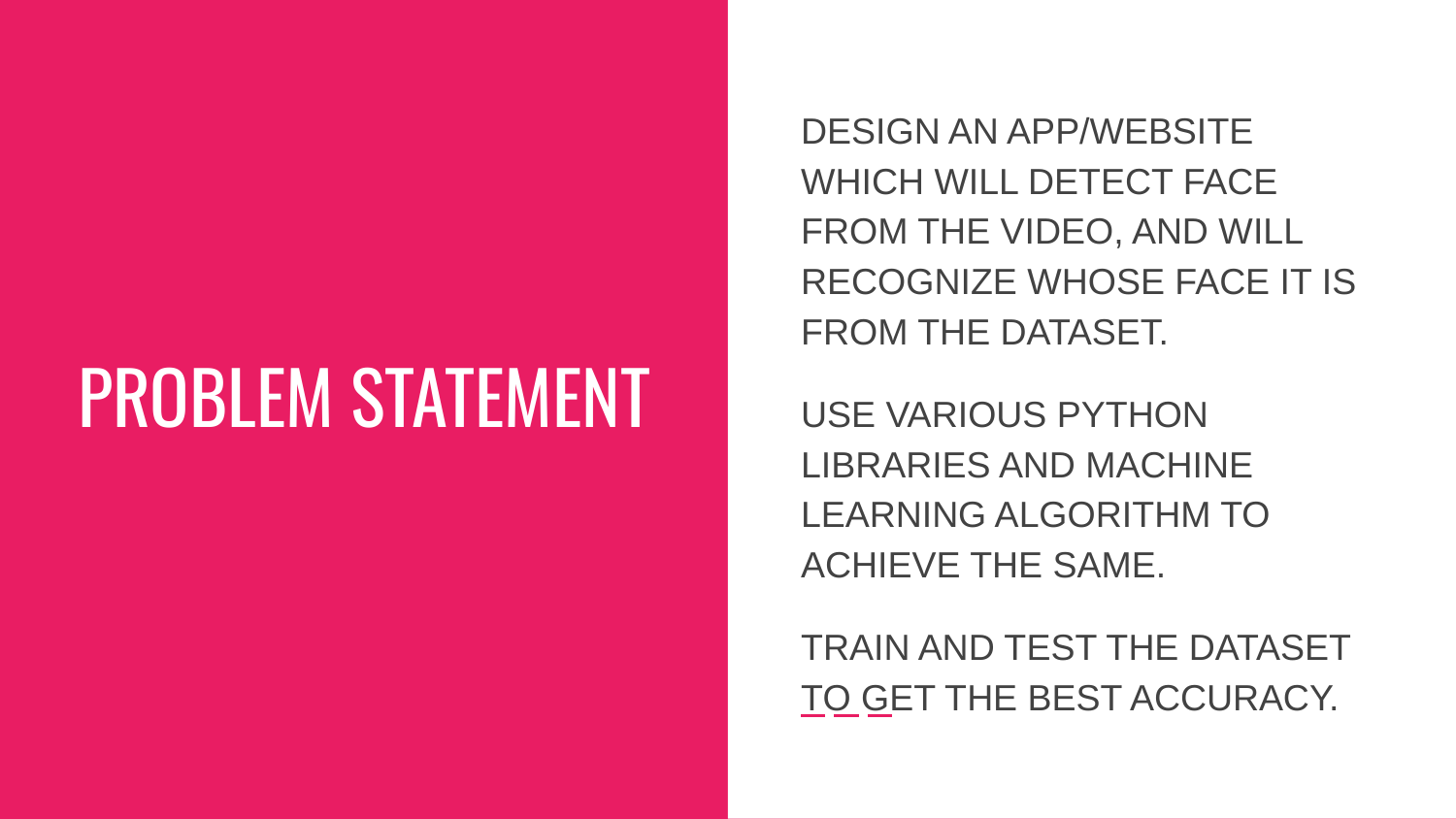

DESIGN AN APP/WEBSITE WHICH WILL DETECT FACE FROM THE VIDEO, AND WILL RECOGNIZE WHOSE FACE IT IS FROM THE DATASET.
USE VARIOUS PYTHON LIBRARIES AND MACHINE LEARNING ALGORITHM TO ACHIEVE THE SAME.
TRAIN AND TEST THE DATASET TO GET THE BEST ACCURACY.
# PROBLEM STATEMENT